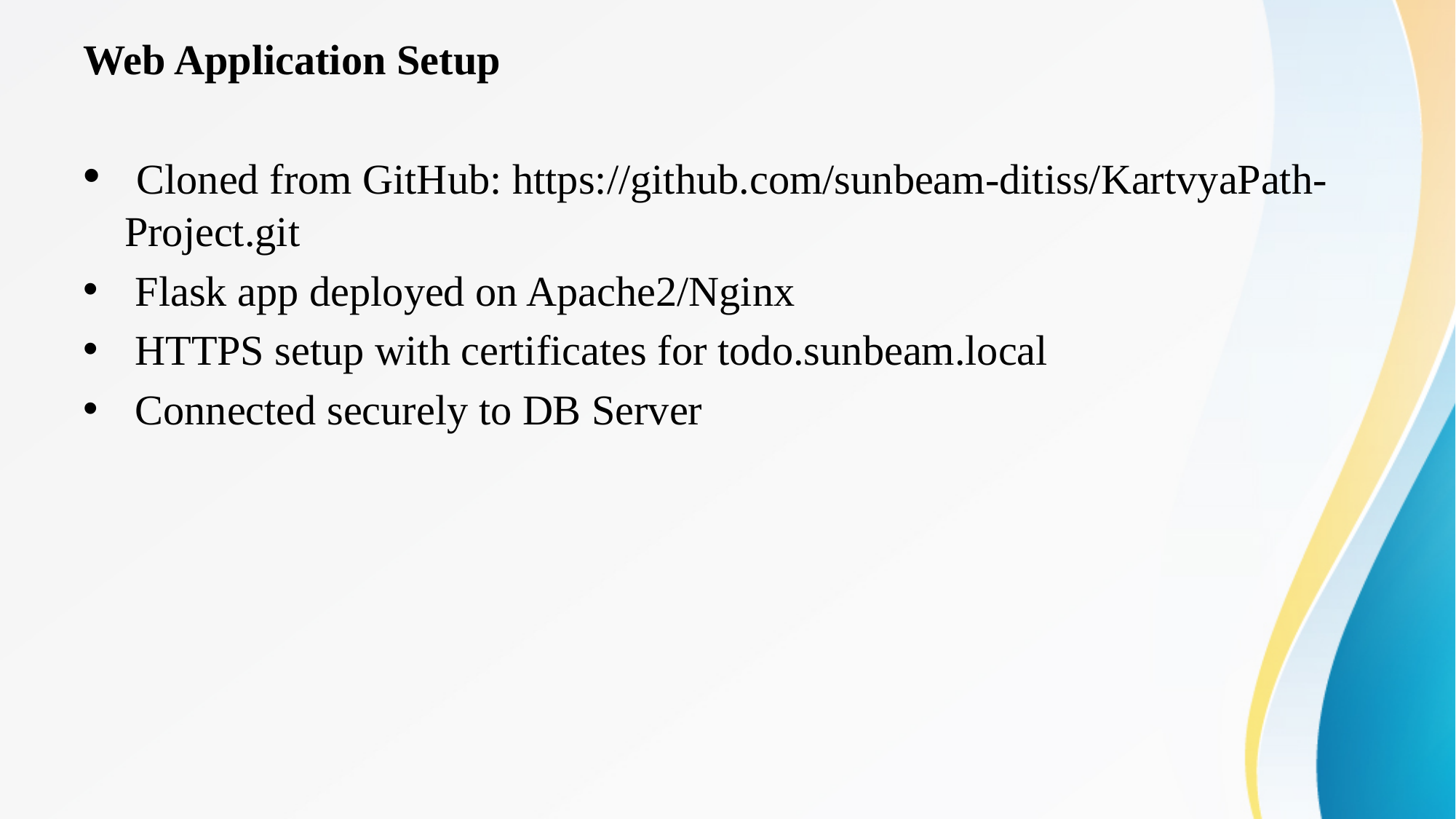

# Web Application Setup
 Cloned from GitHub: https://github.com/sunbeam-ditiss/KartvyaPath-Project.git
 Flask app deployed on Apache2/Nginx
 HTTPS setup with certificates for todo.sunbeam.local
 Connected securely to DB Server